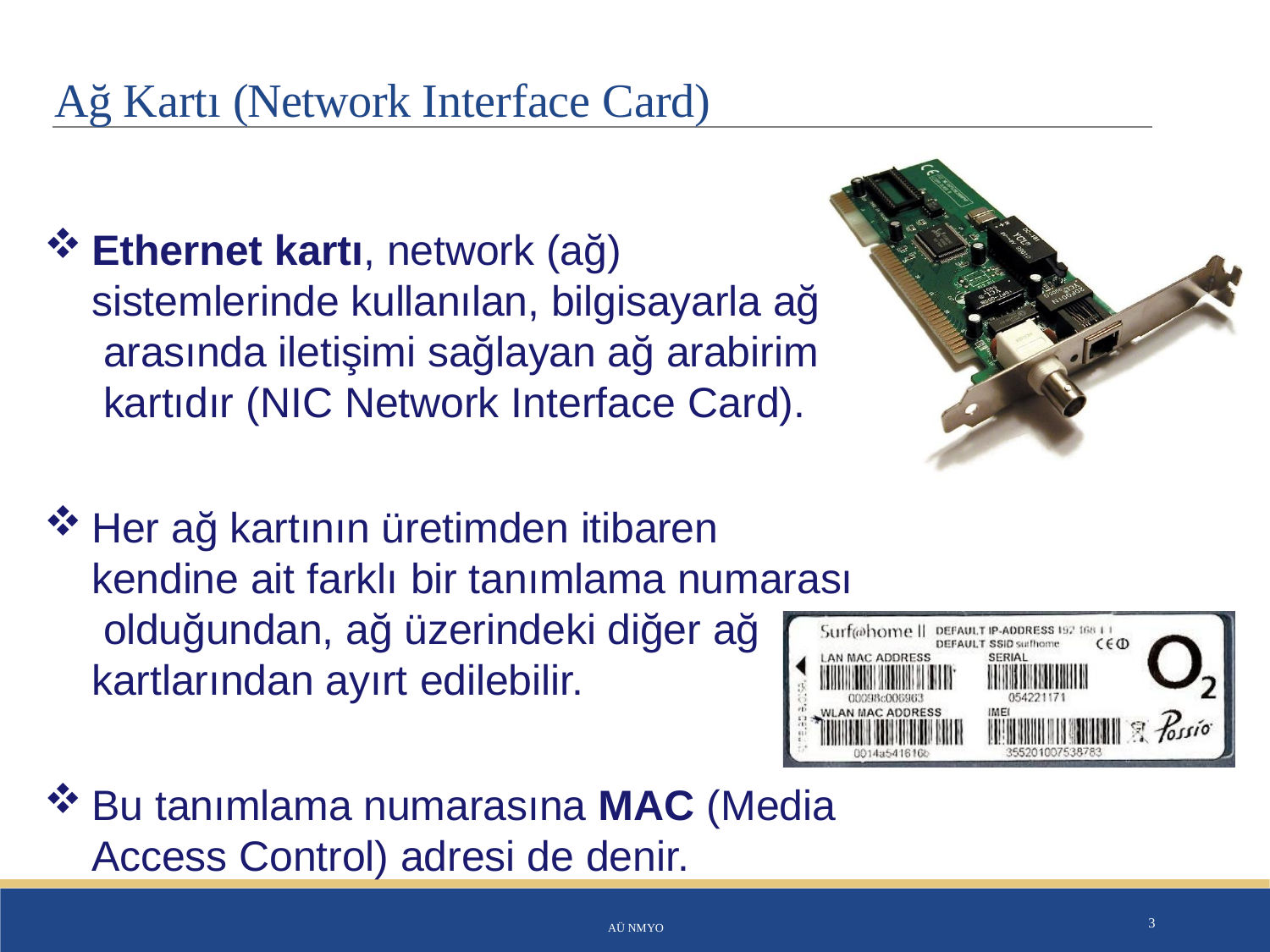

# Ağ Kartı (Network Interface Card)

Ethernet kartı, network (ağ)  sistemlerinde kullanılan, bilgisayarla ağ  arasında iletişimi sağlayan ağ arabirim  kartıdır (NIC Network Interface Card).

Her ağ kartının üretimden itibaren  kendine ait farklı bir tanımlama numarası  olduğundan, ağ üzerindeki diğer ağ  kartlarından ayırt edilebilir.

Bu tanımlama numarasına MAC (Media
Access Control) adresi de denir.

AÜ NMYO
3